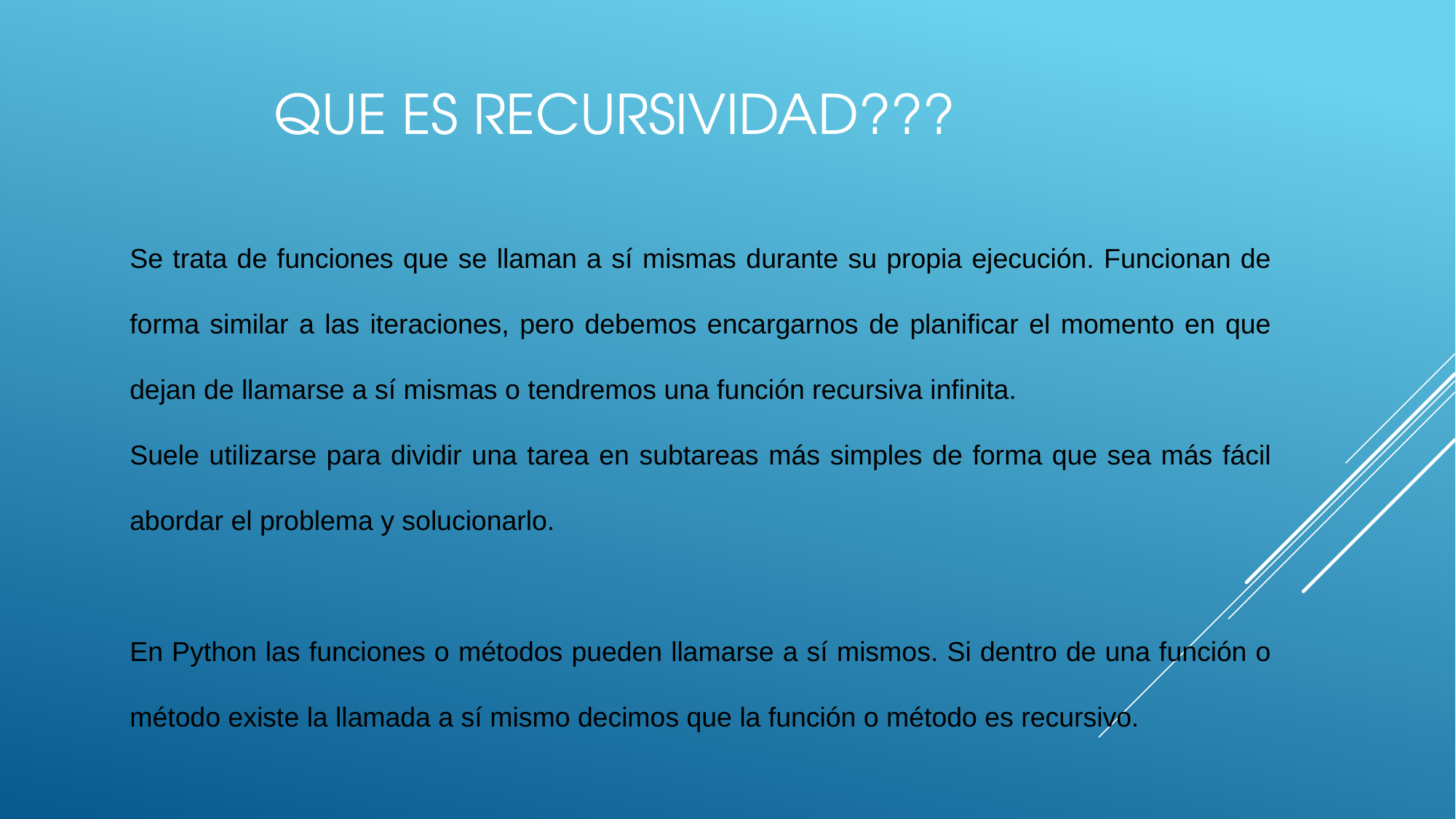

# Que es recursividad???
Se trata de funciones que se llaman a sí mismas durante su propia ejecución. Funcionan de forma similar a las iteraciones, pero debemos encargarnos de planificar el momento en que dejan de llamarse a sí mismas o tendremos una función recursiva infinita.
Suele utilizarse para dividir una tarea en subtareas más simples de forma que sea más fácil abordar el problema y solucionarlo.

En Python las funciones o métodos pueden llamarse a sí mismos. Si dentro de una función o método existe la llamada a sí mismo decimos que la función o método es recursivo.